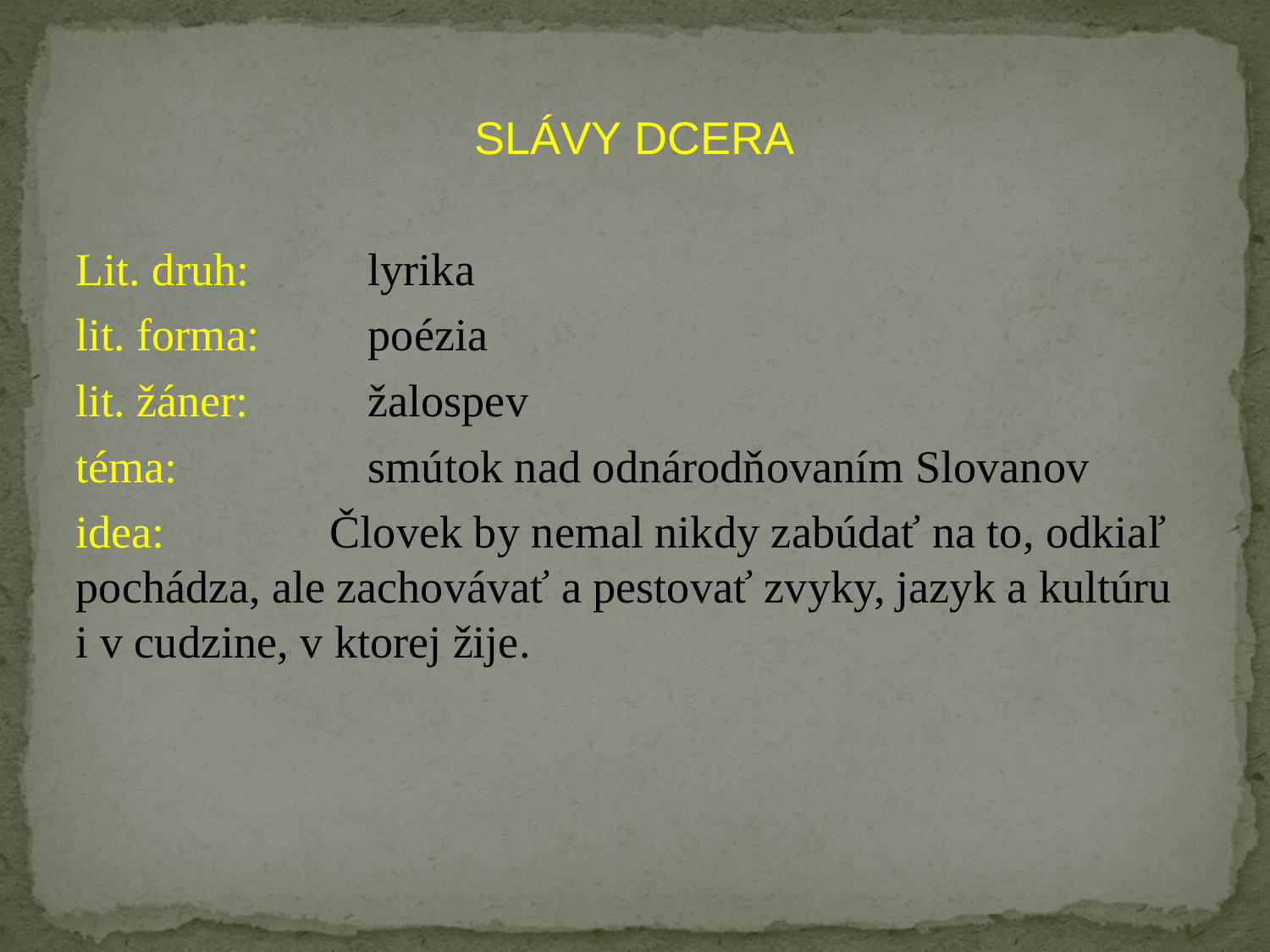

SLÁVY DCERA

Lit. druh:	lyrika
lit. forma:	poézia
lit. žáner:	žalospev
téma:		smútok nad odnárodňovaním Slovanov
idea:		Človek by nemal nikdy zabúdať na to, odkiaľ pochádza, ale zachovávať a pestovať zvyky, jazyk a kultúru i v cudzine, v ktorej žije.